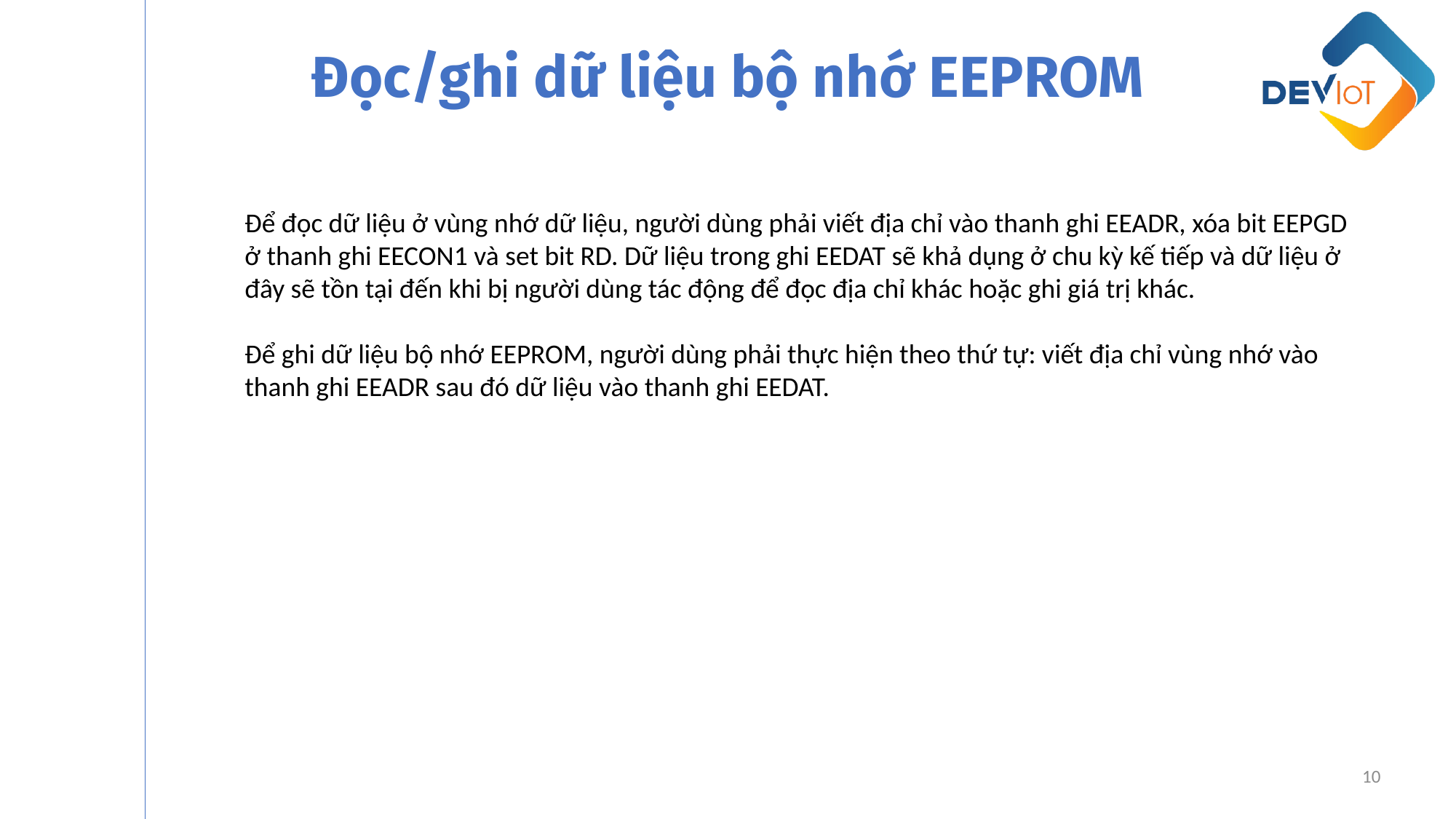

Đọc/ghi dữ liệu bộ nhớ EEPROM
Để đọc dữ liệu ở vùng nhớ dữ liệu, người dùng phải viết địa chỉ vào thanh ghi EEADR, xóa bit EEPGD ở thanh ghi EECON1 và set bit RD. Dữ liệu trong ghi EEDAT sẽ khả dụng ở chu kỳ kế tiếp và dữ liệu ở đây sẽ tồn tại đến khi bị người dùng tác động để đọc địa chỉ khác hoặc ghi giá trị khác.

Để ghi dữ liệu bộ nhớ EEPROM, người dùng phải thực hiện theo thứ tự: viết địa chỉ vùng nhớ vào thanh ghi EEADR sau đó dữ liệu vào thanh ghi EEDAT.
10